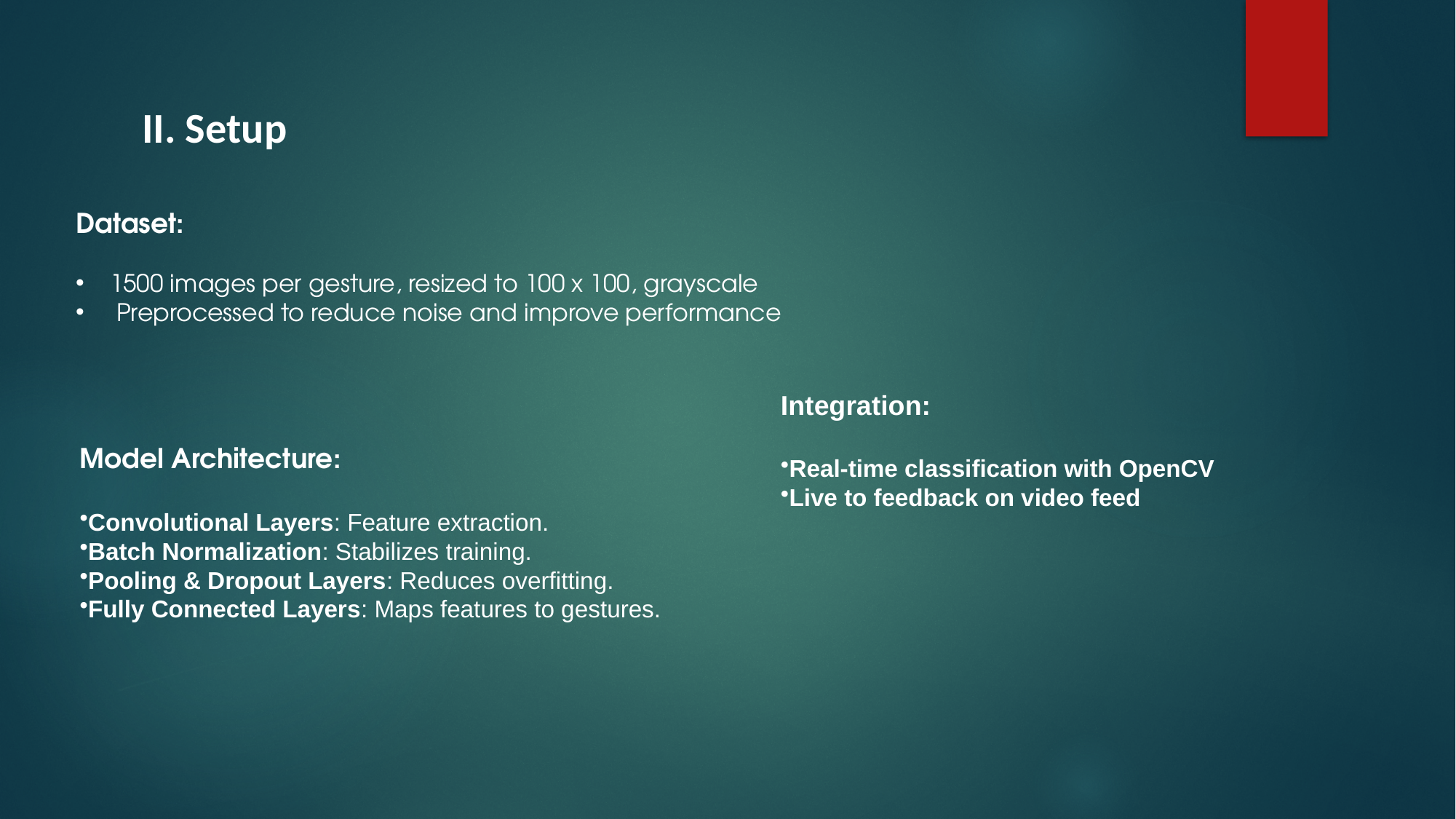

II. Setup
Dataset:

1500 images per gesture, resized to 100 x 100, grayscale
 Preprocessed to reduce noise and improve performance

Integration:

Real-time classification with OpenCV
Live to feedback on video feed
Model Architecture:

Convolutional Layers: Feature extraction.
Batch Normalization: Stabilizes training.
Pooling & Dropout Layers: Reduces overfitting.
Fully Connected Layers: Maps features to gestures.